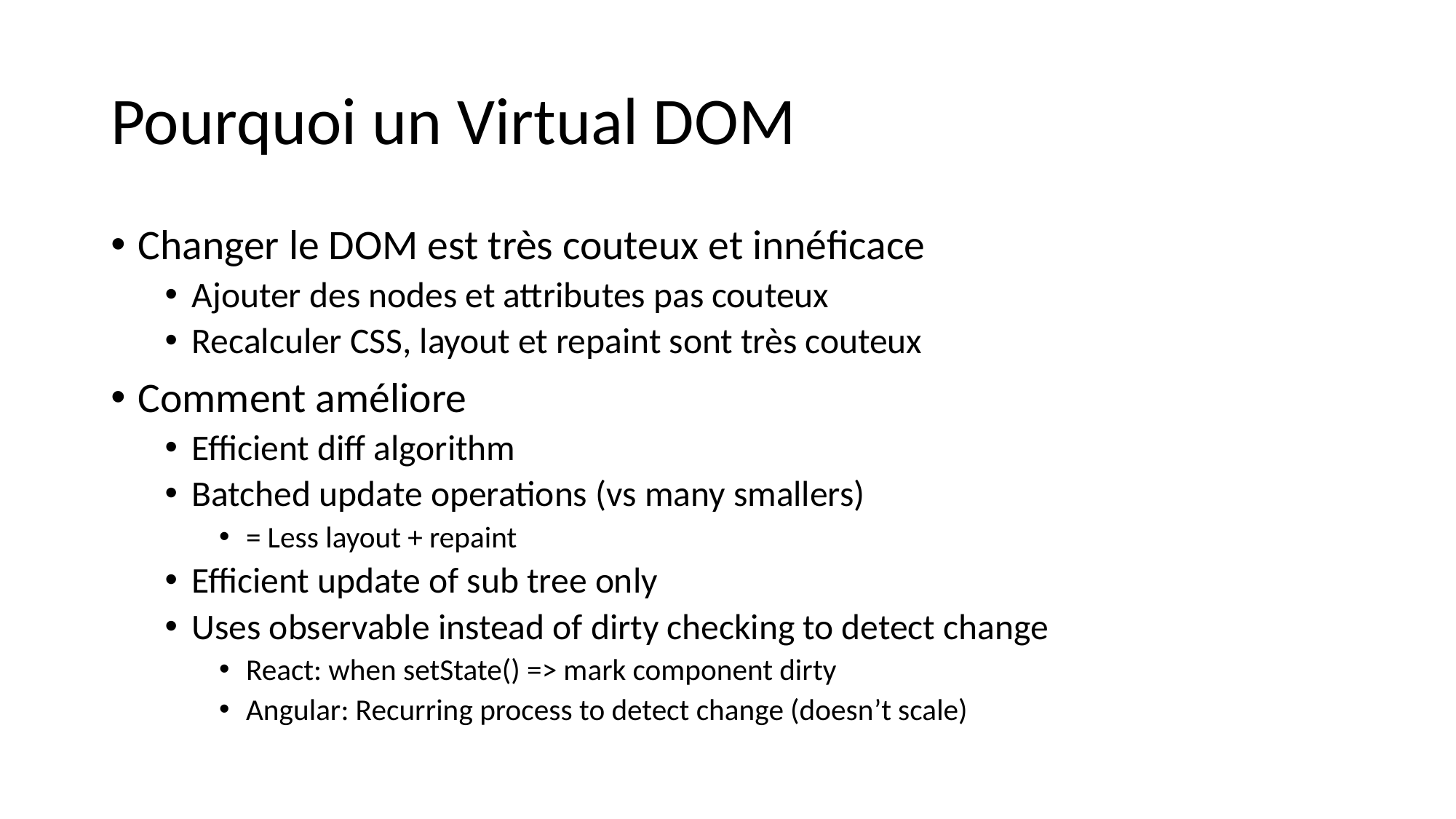

# Pourquoi un Virtual DOM
Changer le DOM est très couteux et innéficace
Ajouter des nodes et attributes pas couteux
Recalculer CSS, layout et repaint sont très couteux
Comment améliore
Efficient diff algorithm
Batched update operations (vs many smallers)
= Less layout + repaint
Efficient update of sub tree only
Uses observable instead of dirty checking to detect change
React: when setState() => mark component dirty
Angular: Recurring process to detect change (doesn’t scale)